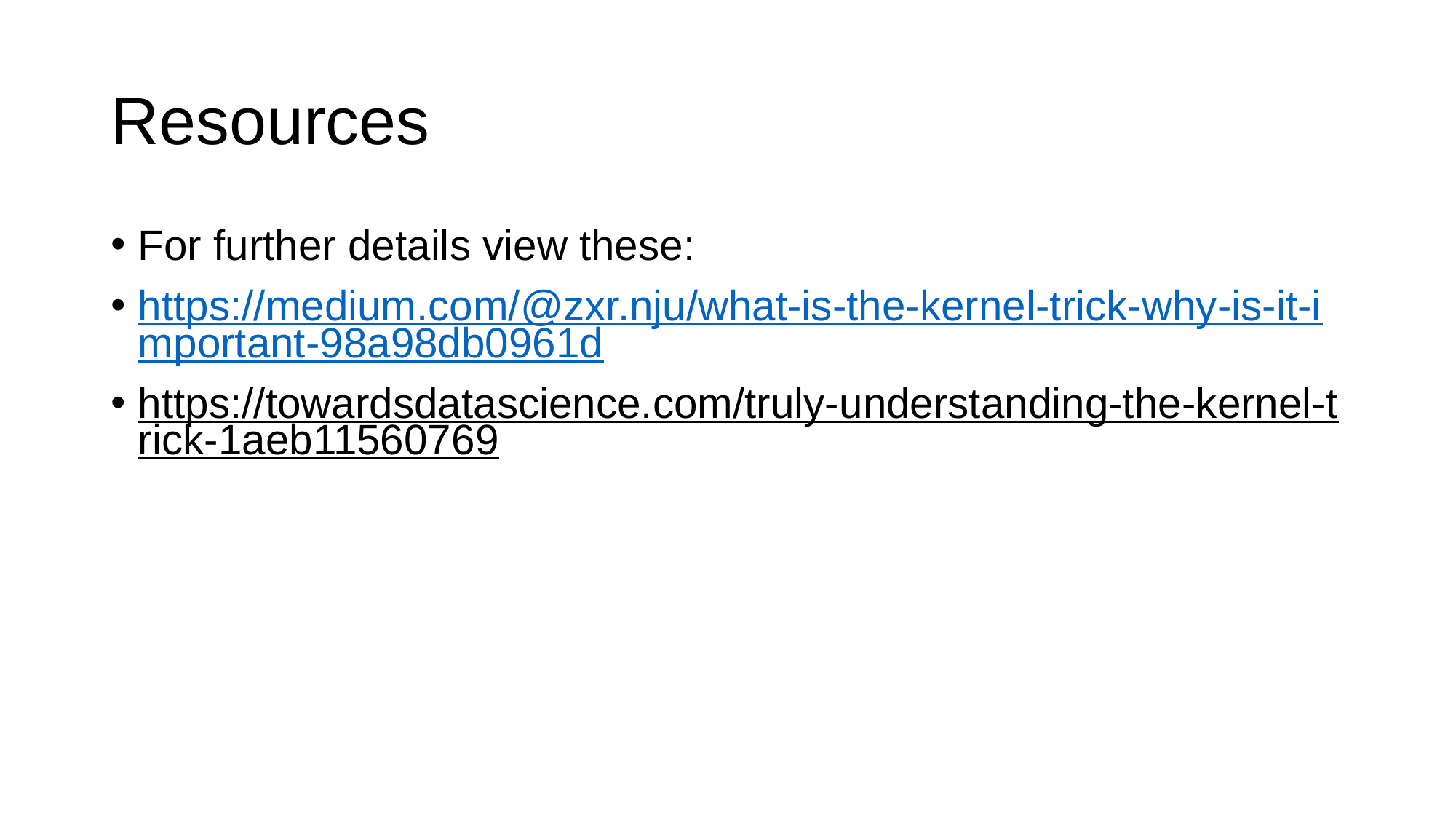

# Resources
For further details view these:
https://medium.com/@zxr.nju/what-is-the-kernel-trick-why-is-it-important-98a98db0961d
https://towardsdatascience.com/truly-understanding-the-kernel-trick-1aeb11560769